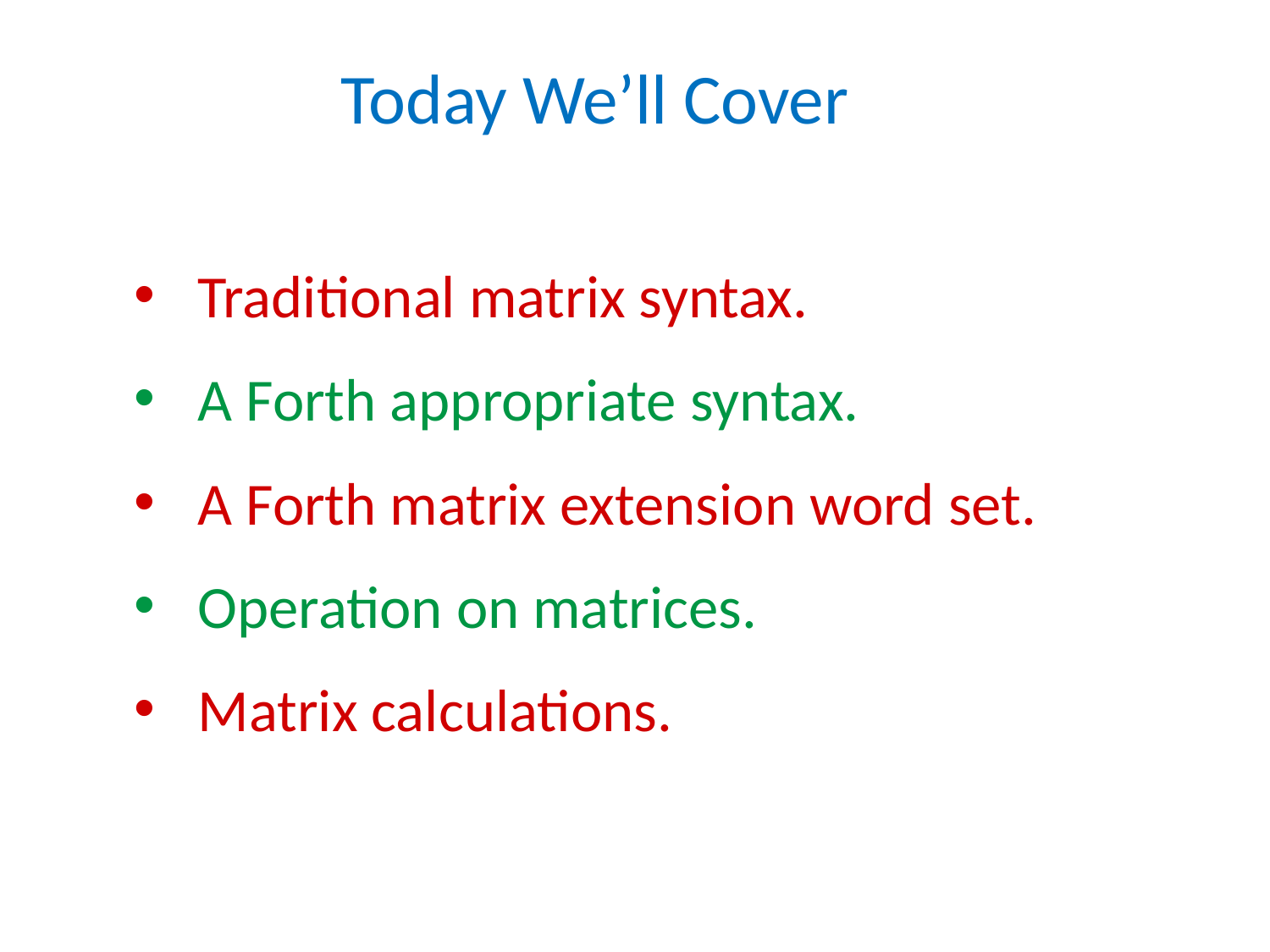

Today We’ll Cover
Traditional matrix syntax.
A Forth appropriate syntax.
A Forth matrix extension word set.
Operation on matrices.
Matrix calculations.